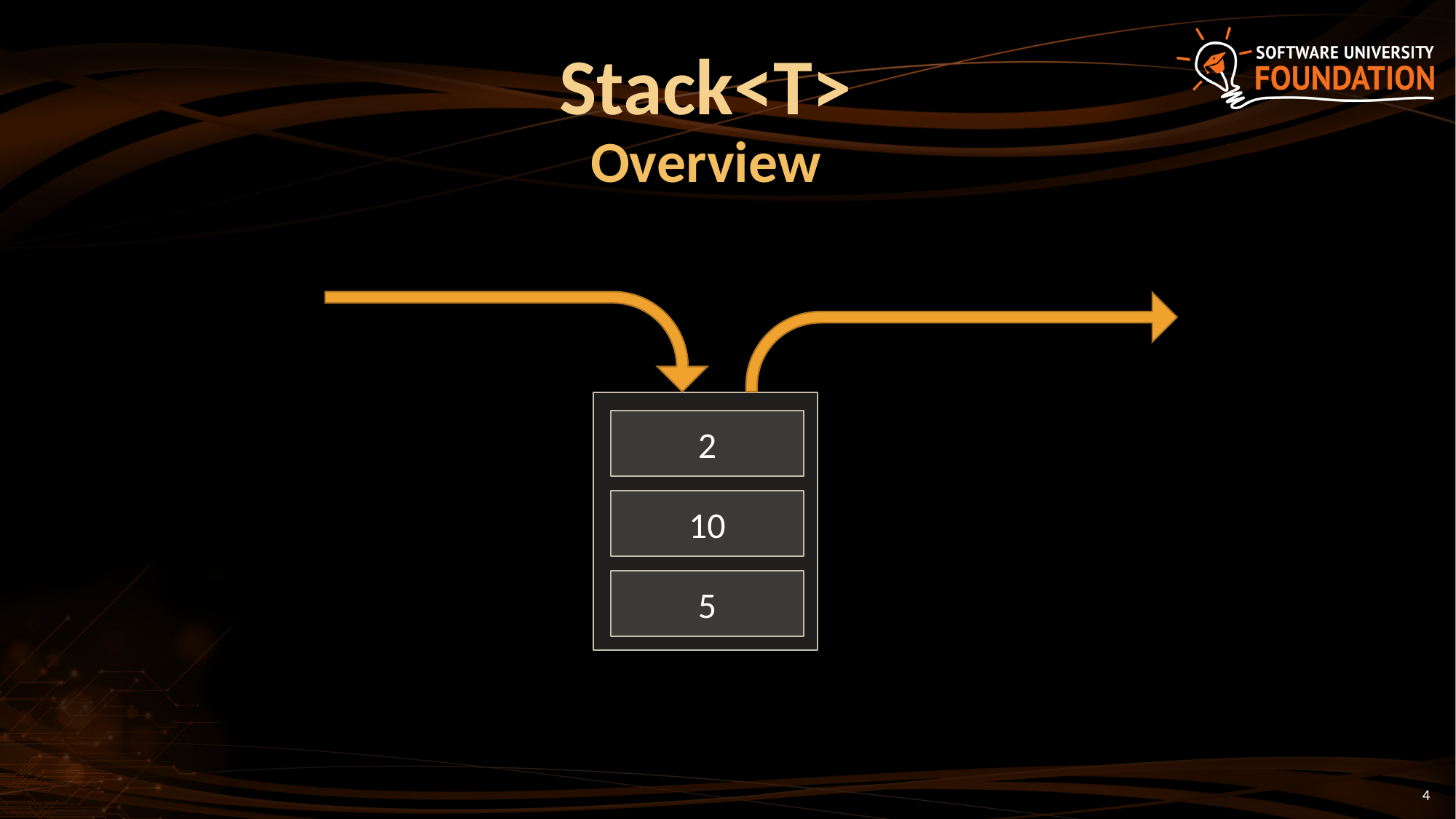

# Stack<T> Overview

2
10
5
4